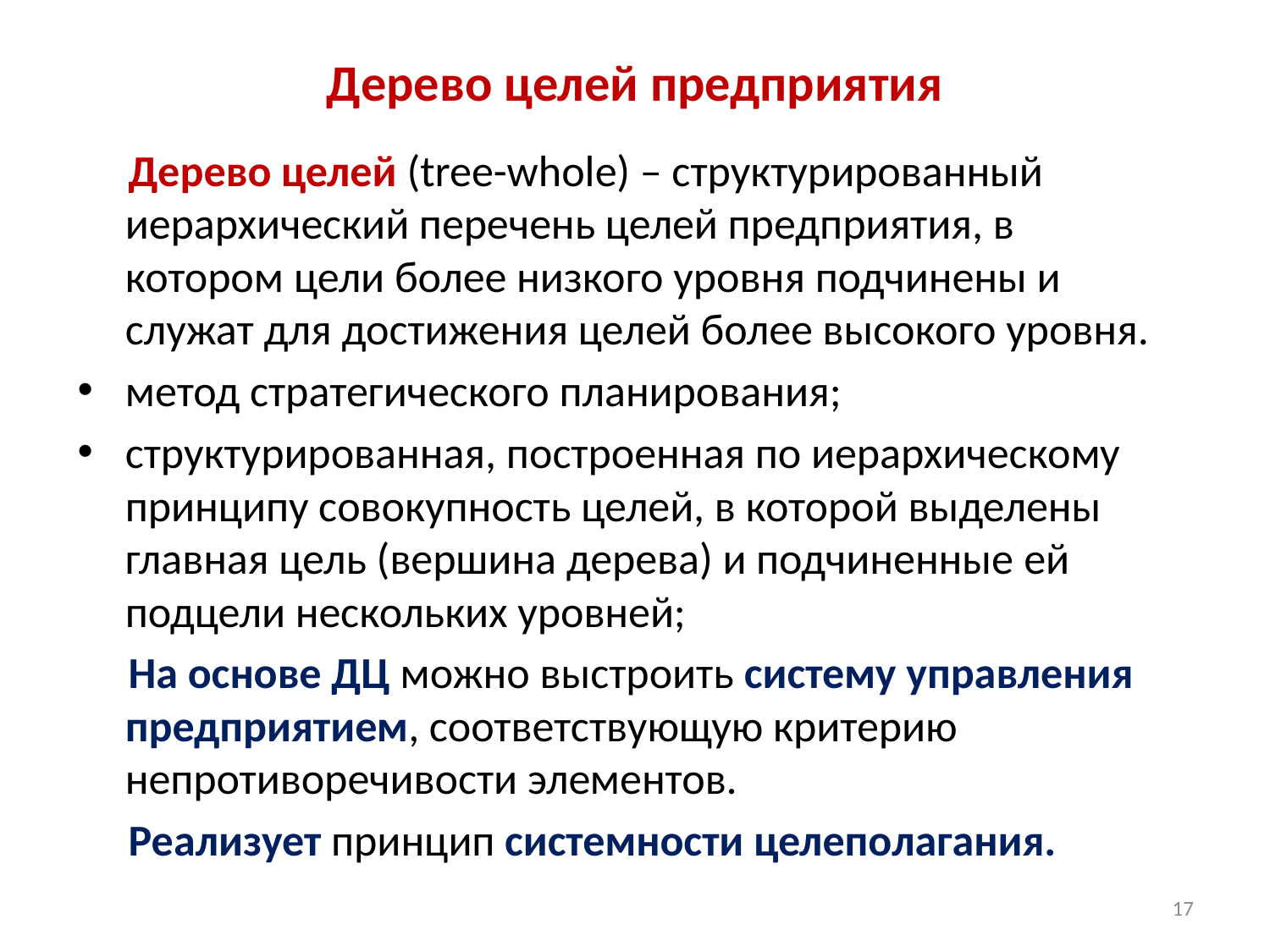

# Дерево целей предприятия
Дерево целей (tree-whole) – структурированный иерархический перечень целей предприятия, в котором цели более низкого уровня подчинены и служат для достижения целей более высокого уровня.
метод стратегического планирования;
структурированная, построенная по иерархическому принципу совокупность целей, в которой выделены главная цель (вершина дерева) и подчиненные ей подцели нескольких уровней;
На основе ДЦ можно выстроить систему управления предприятием, соответствующую критерию непротиворечивости элементов.
Реализует принцип системности целеполагания.
17